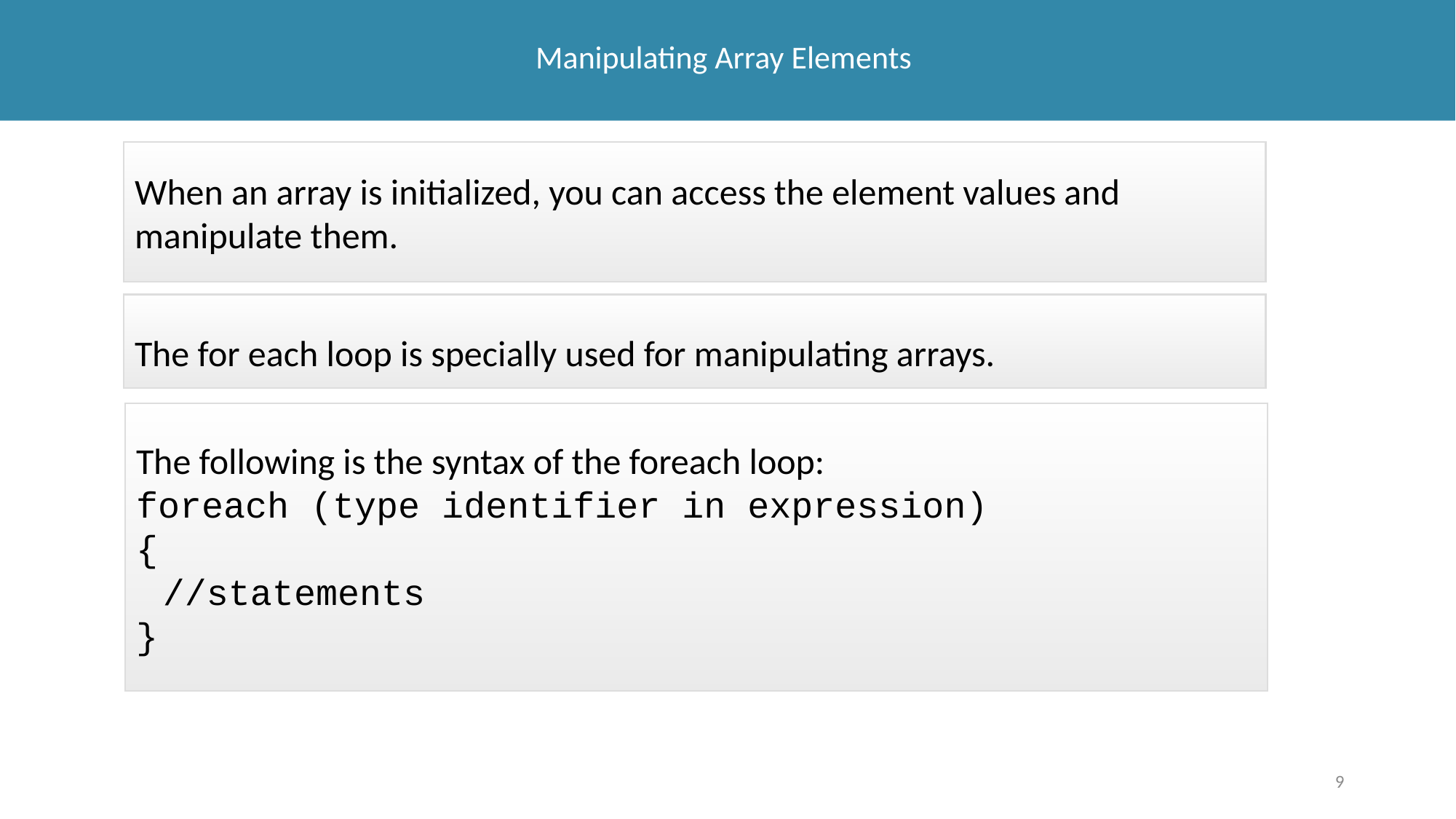

# Manipulating Array Elements
When an array is initialized, you can access the element values and manipulate them.
The for each loop is specially used for manipulating arrays.
The following is the syntax of the foreach loop:
foreach (type identifier in expression)
{
	//statements
}
9